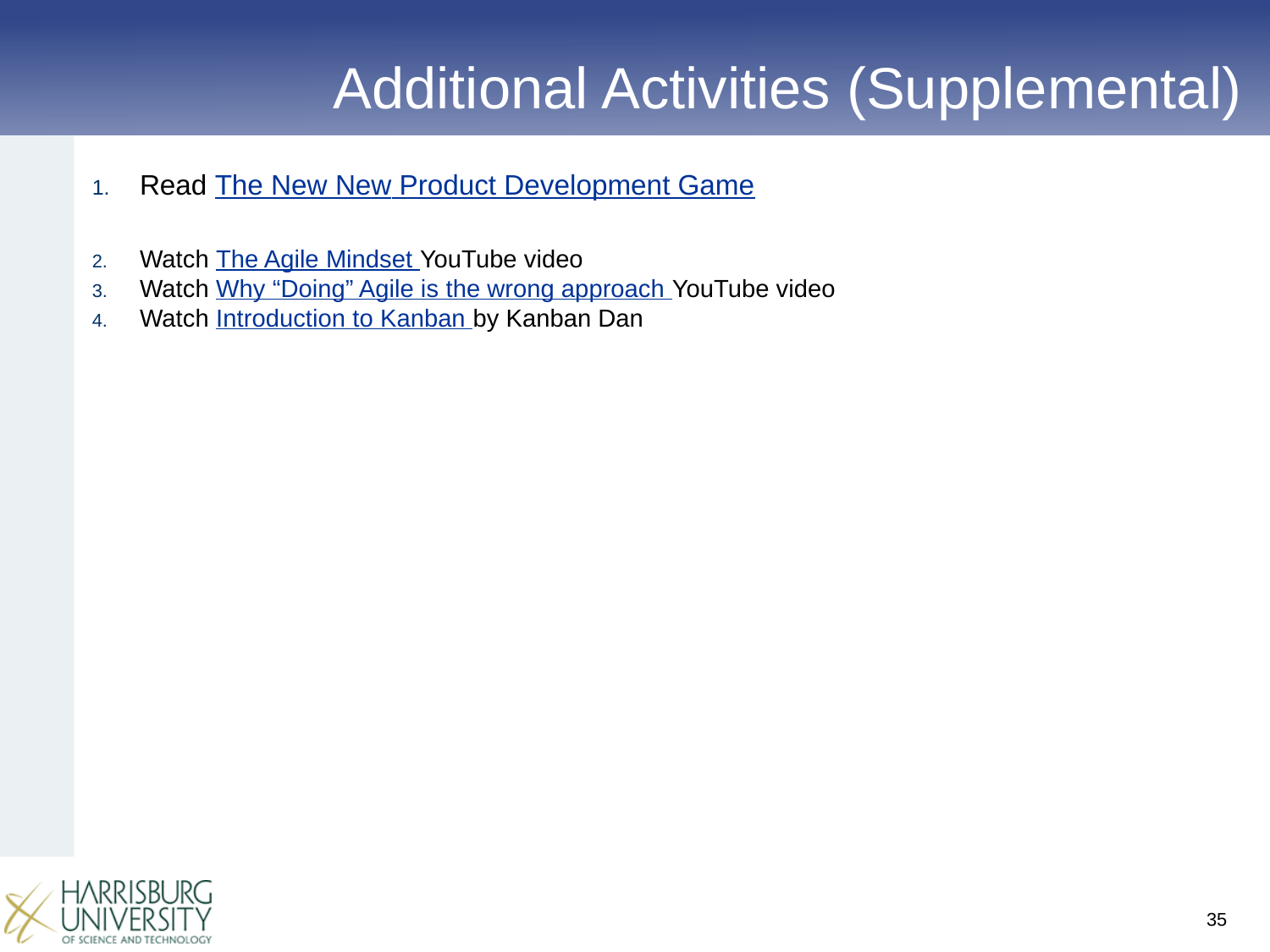

# Additional Activities (Supplemental)
Read The New New Product Development Game

Watch The Agile Mindset YouTube video
Watch Why “Doing” Agile is the wrong approach YouTube video
Watch Introduction to Kanban by Kanban Dan

35